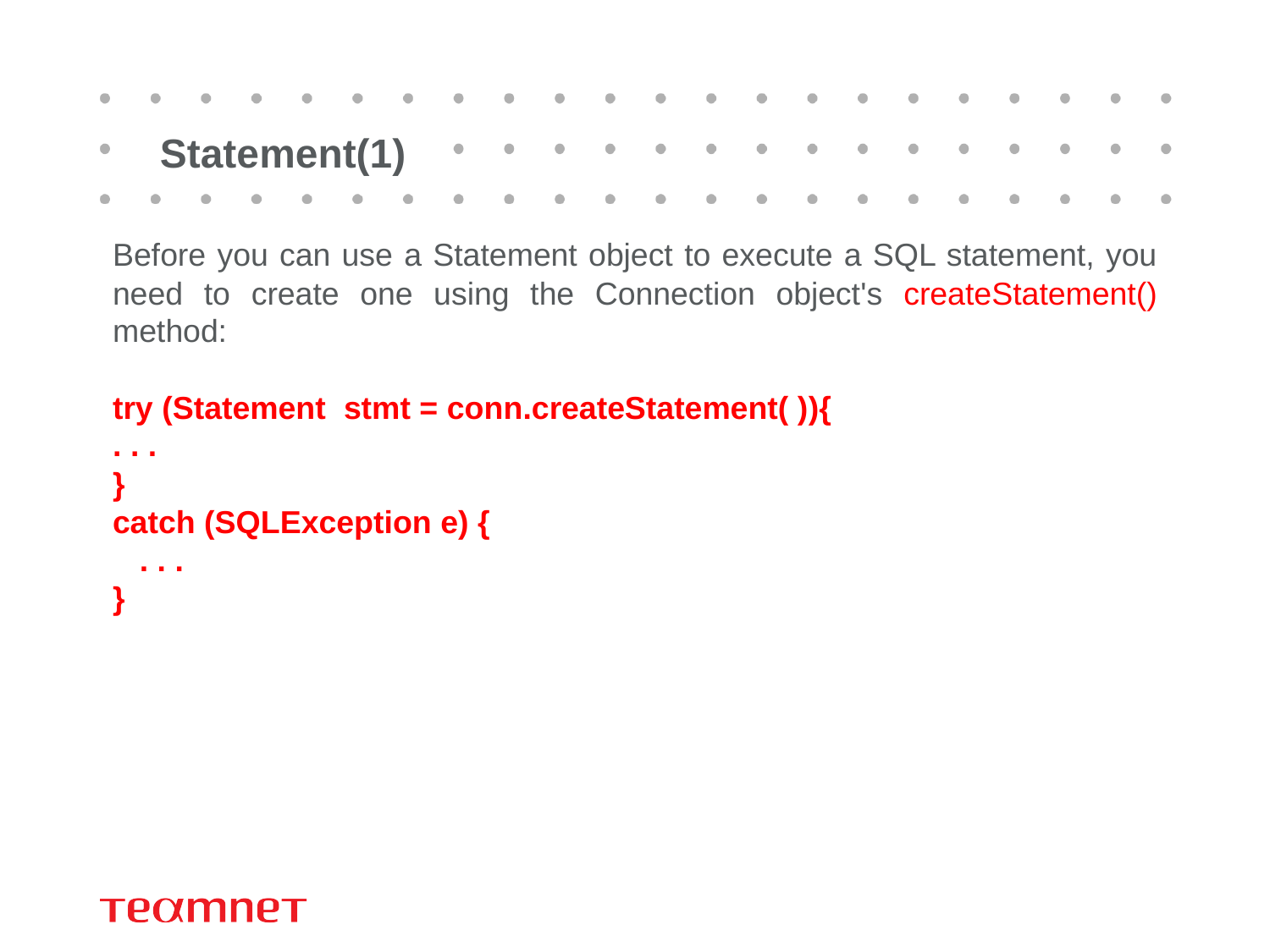

# Statement(1)
Before you can use a Statement object to execute a SQL statement, you need to create one using the Connection object's createStatement() method:

try (Statement  stmt = conn.createStatement( )){
. . .
}
catch (SQLException e) {
   . . .
}